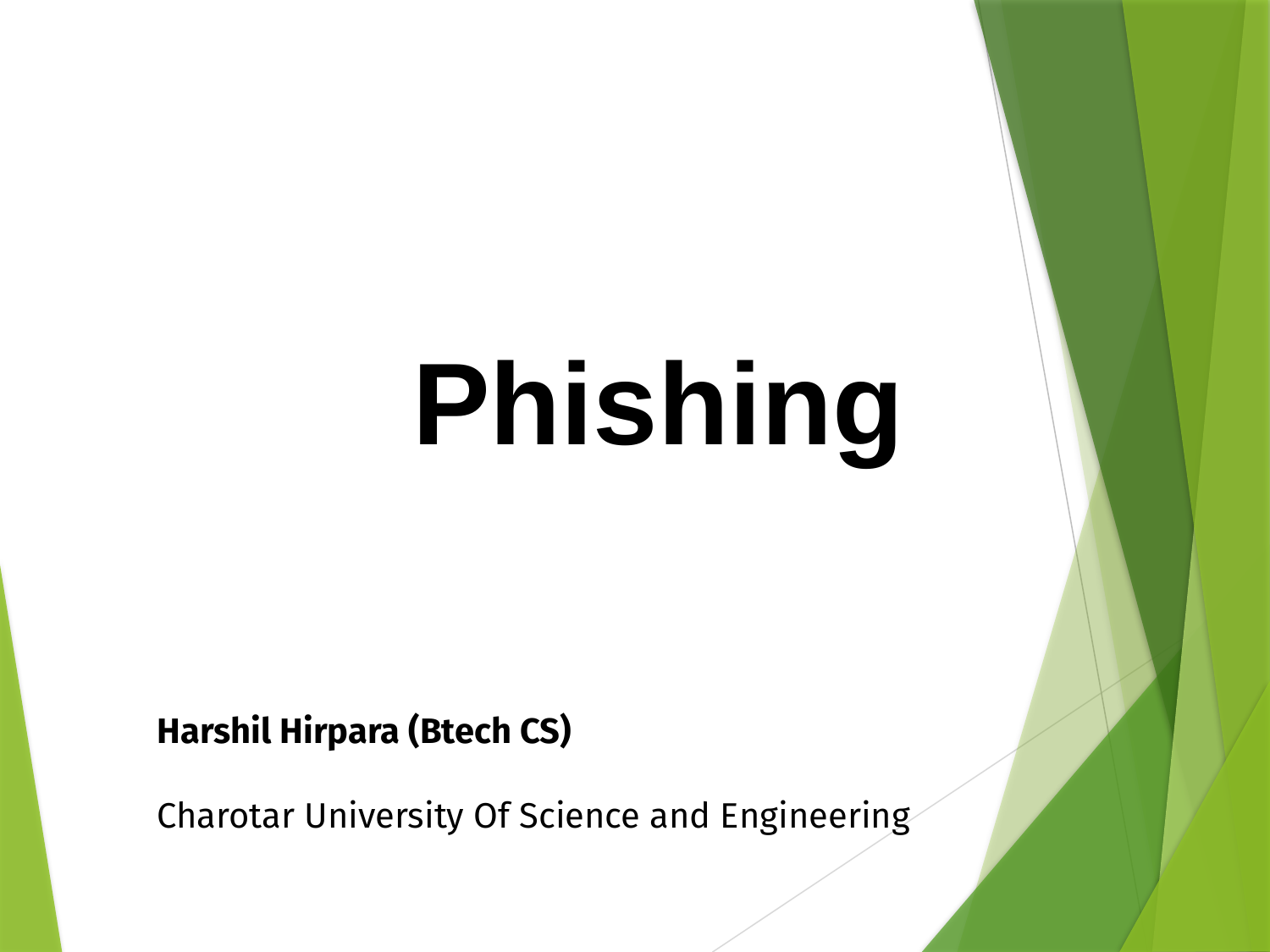

Phishing
Harshil Hirpara (Btech CS)

Charotar University Of Science and Engineering